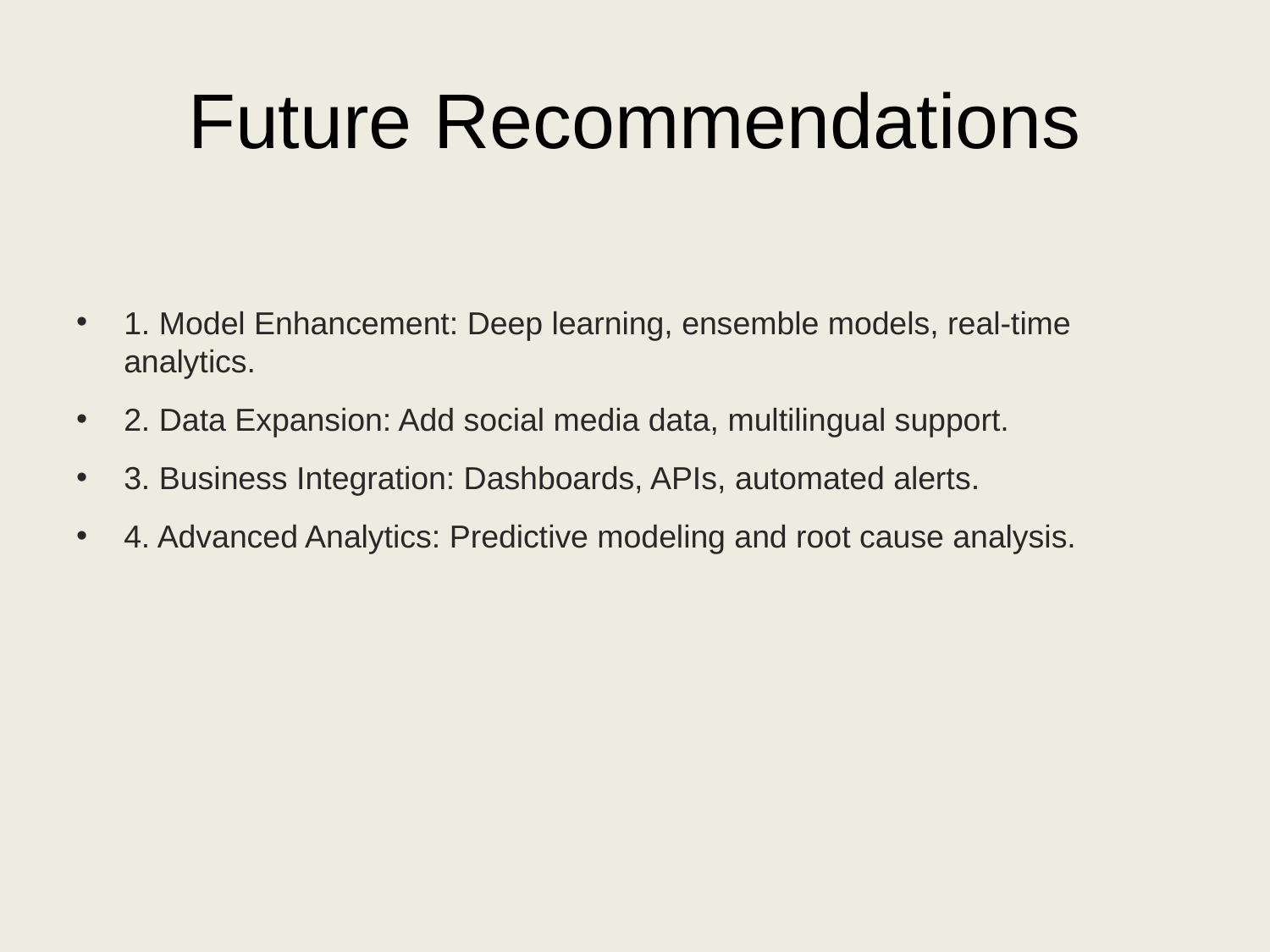

# Future Recommendations

1. Model Enhancement: Deep learning, ensemble models, real-time analytics.
2. Data Expansion: Add social media data, multilingual support.
3. Business Integration: Dashboards, APIs, automated alerts.
4. Advanced Analytics: Predictive modeling and root cause analysis.